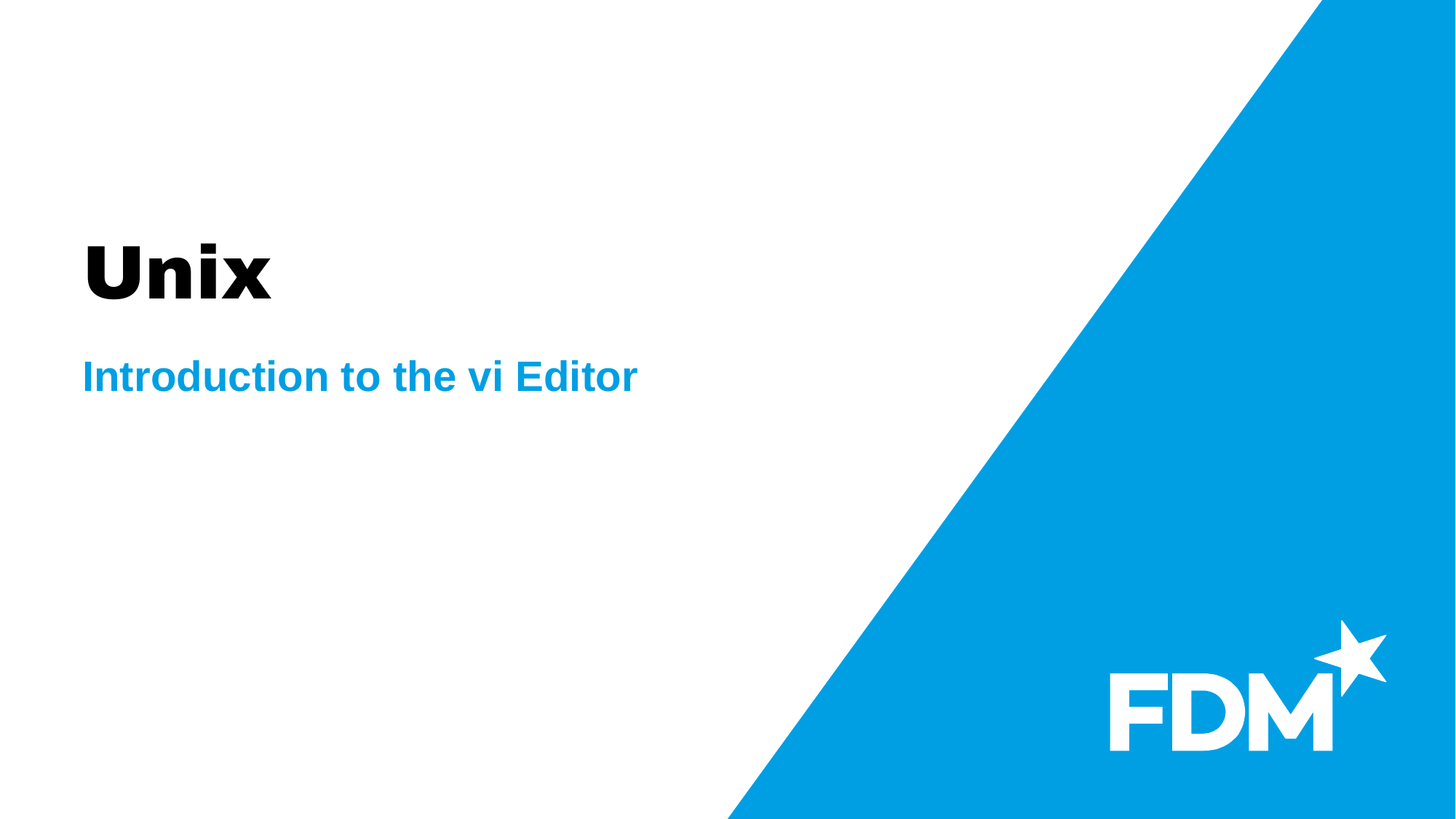

# Unix
Introduction to the vi Editor